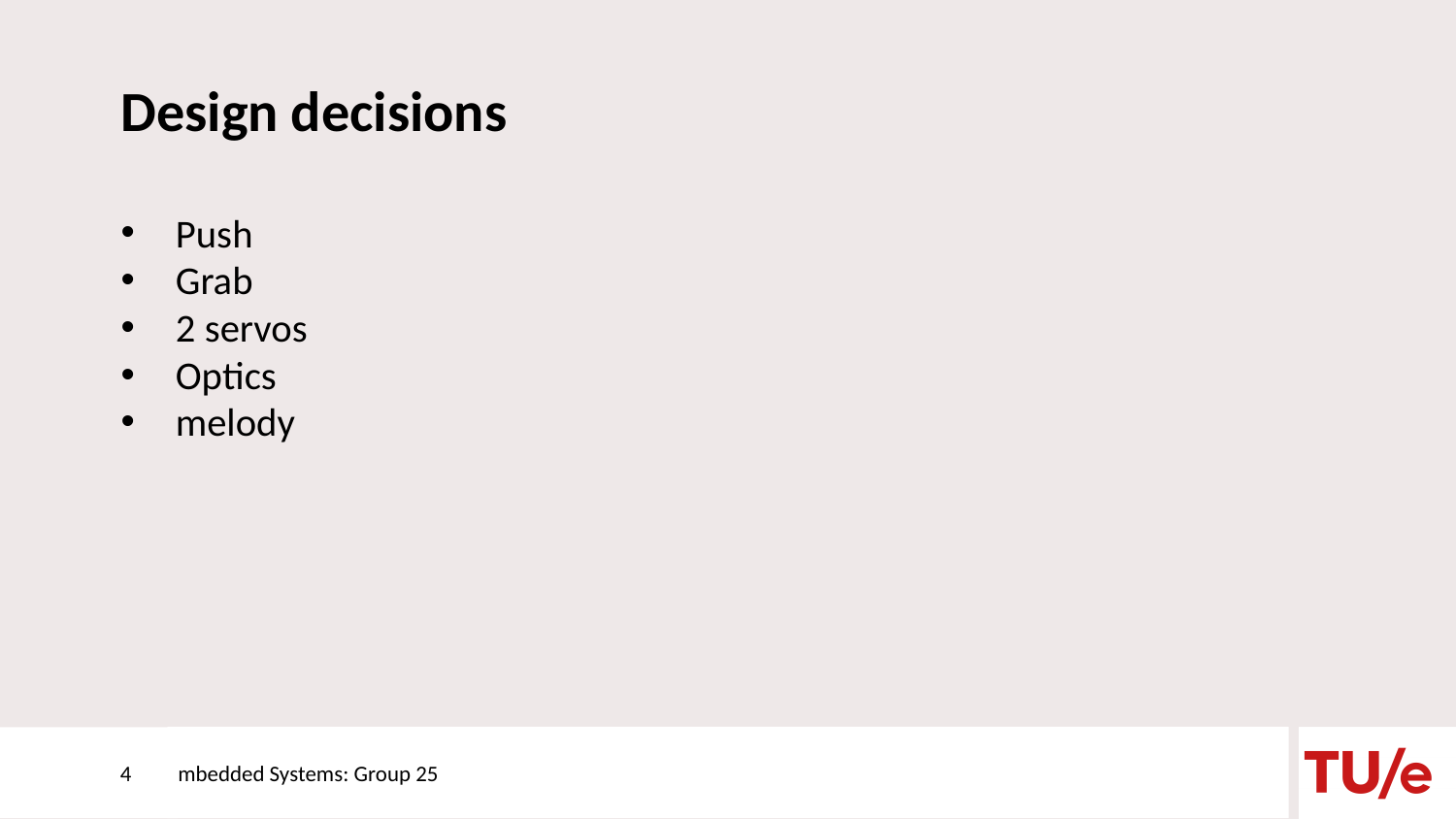

# Design decisions
Push
Grab
2 servos
Optics
melody
Embedded Systems: Group 25
4